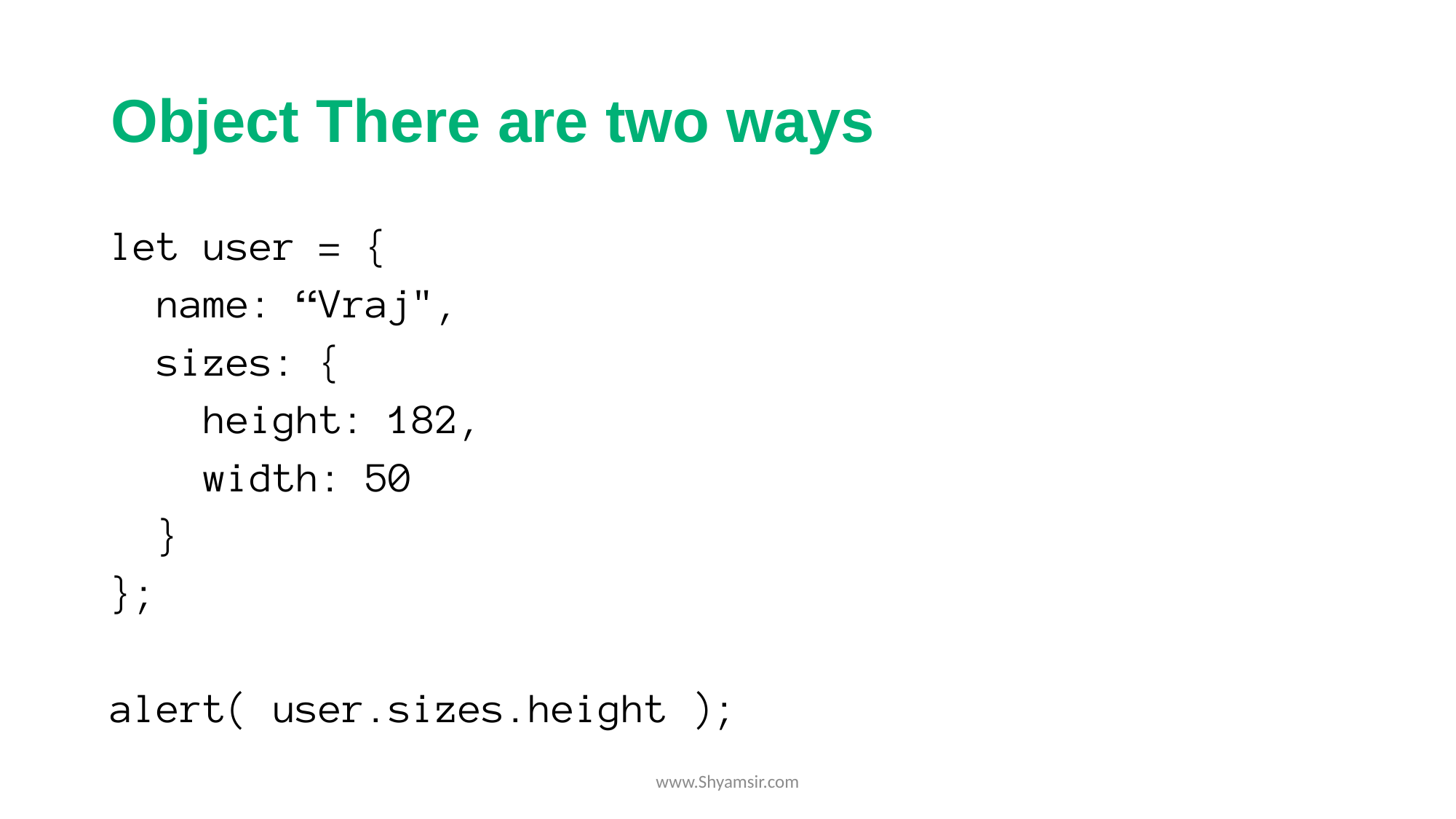

# Object There are two ways
let user = {
  name: “Vraj",
  sizes: {
    height: 182,
    width: 50
  }
};

alert( user.sizes.height );
www.Shyamsir.com